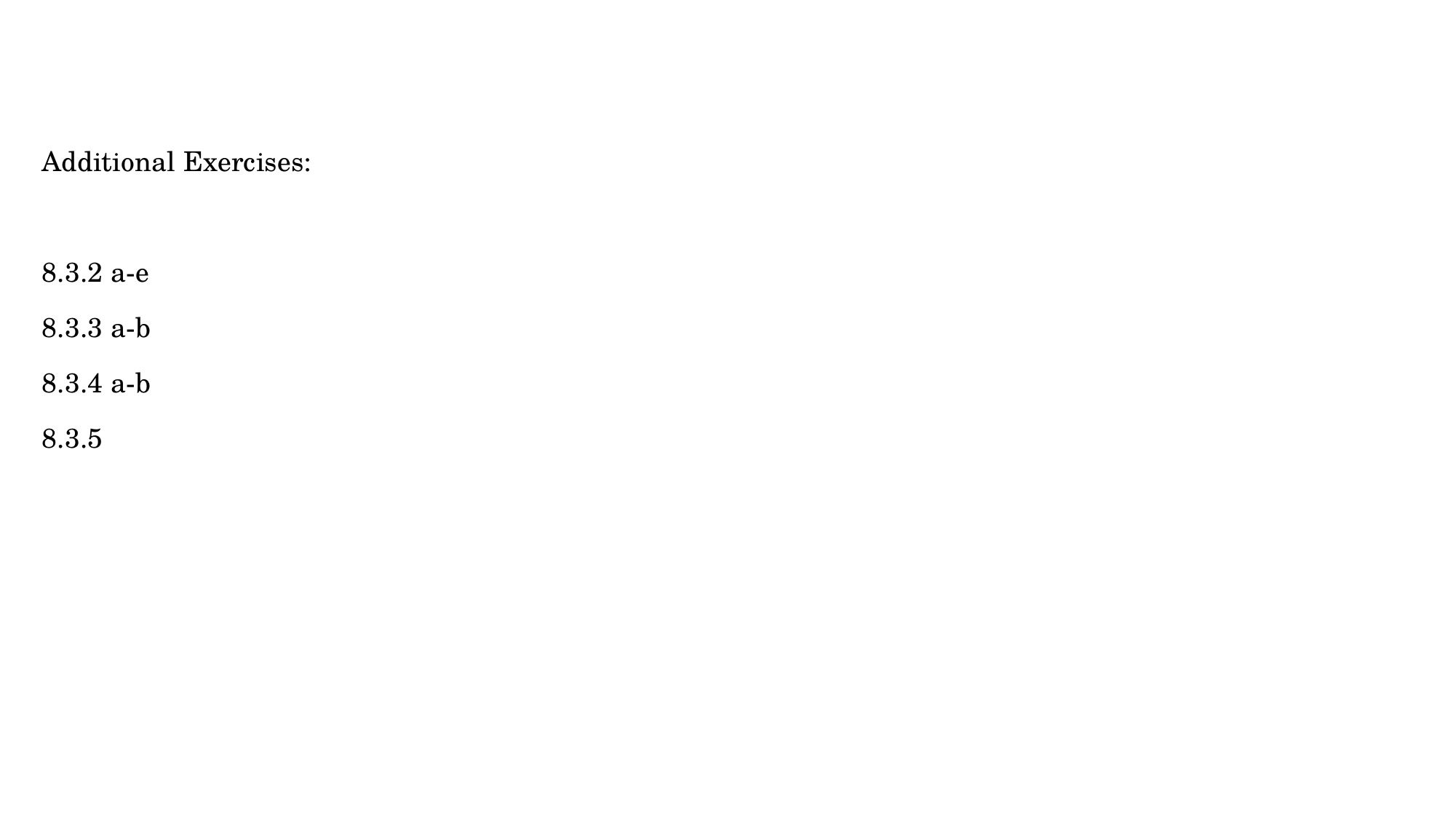

#
Additional Exercises:

8.3.2 a-e
8.3.3 a-b
8.3.4 a-b
8.3.5